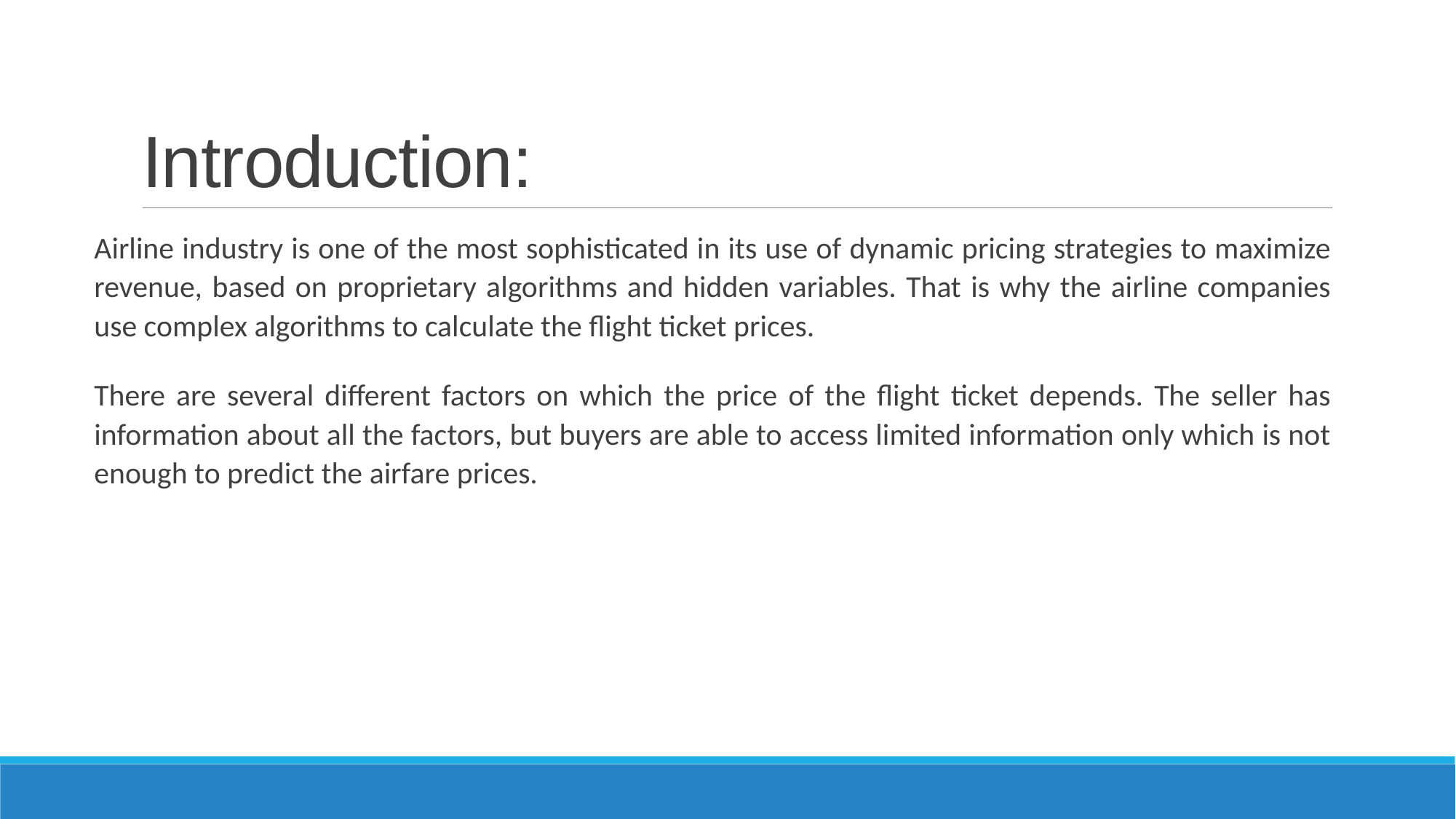

# Introduction:
Airline industry is one of the most sophisticated in its use of dynamic pricing strategies to maximize revenue, based on proprietary algorithms and hidden variables. That is why the airline companies use complex algorithms to calculate the flight ticket prices.
There are several different factors on which the price of the flight ticket depends. The seller has information about all the factors, but buyers are able to access limited information only which is not enough to predict the airfare prices.